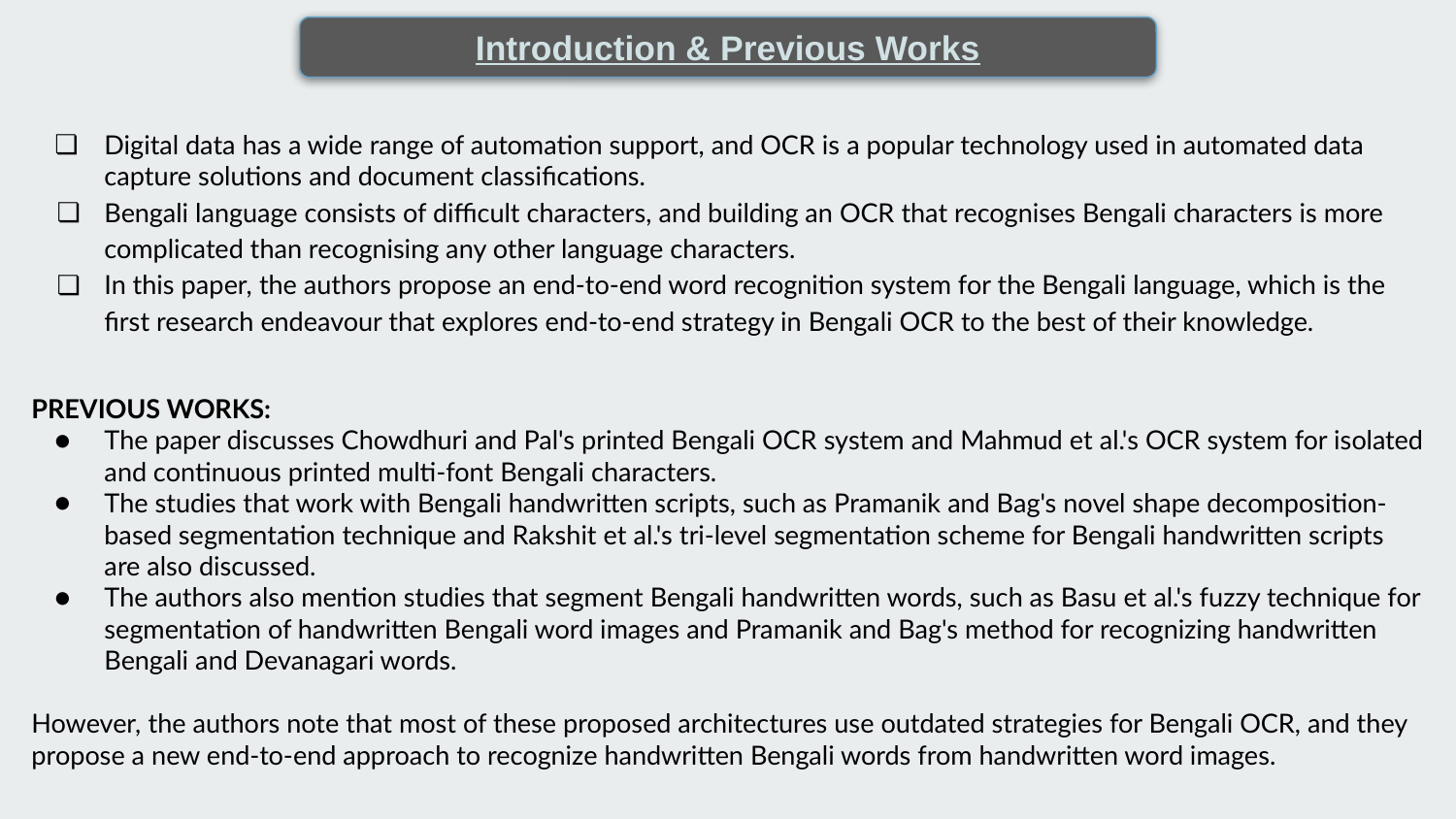

Introduction & Previous Works

Digital data has a wide range of automation support, and OCR is a popular technology used in automated data capture solutions and document classifications.
Bengali language consists of difficult characters, and building an OCR that recognises Bengali characters is more complicated than recognising any other language characters.
In this paper, the authors propose an end-to-end word recognition system for the Bengali language, which is the first research endeavour that explores end-to-end strategy in Bengali OCR to the best of their knowledge.

PREVIOUS WORKS:
The paper discusses Chowdhuri and Pal's printed Bengali OCR system and Mahmud et al.'s OCR system for isolated and continuous printed multi-font Bengali characters.
The studies that work with Bengali handwritten scripts, such as Pramanik and Bag's novel shape decomposition-based segmentation technique and Rakshit et al.'s tri-level segmentation scheme for Bengali handwritten scripts are also discussed.
The authors also mention studies that segment Bengali handwritten words, such as Basu et al.'s fuzzy technique for segmentation of handwritten Bengali word images and Pramanik and Bag's method for recognizing handwritten Bengali and Devanagari words.

However, the authors note that most of these proposed architectures use outdated strategies for Bengali OCR, and they propose a new end-to-end approach to recognize handwritten Bengali words from handwritten word images.